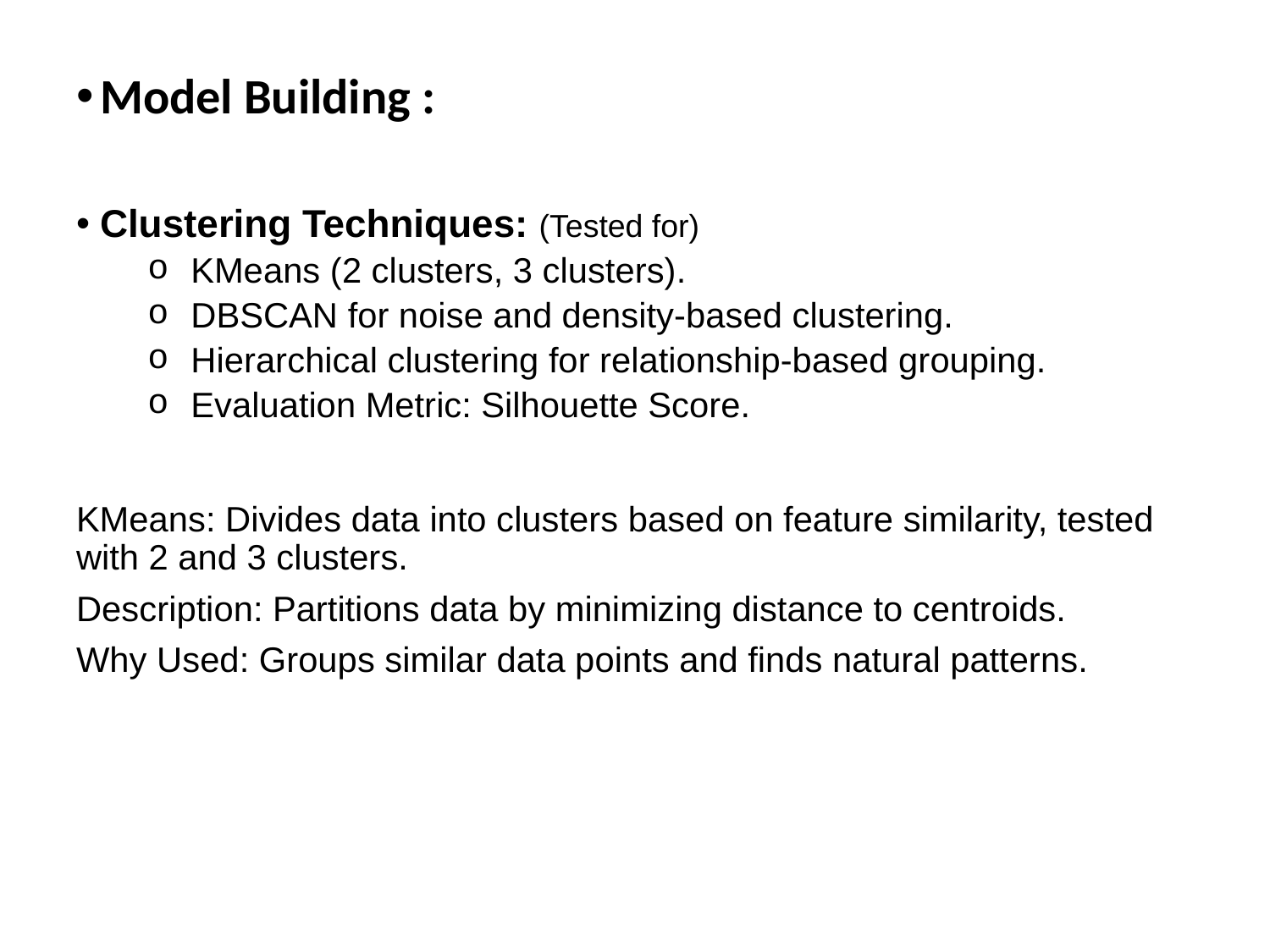

Model Building :

Clustering Techniques: (Tested for)
  KMeans (2 clusters, 3 clusters).
  DBSCAN for noise and density-based clustering.
  Hierarchical clustering for relationship-based grouping.
  Evaluation Metric: Silhouette Score.

KMeans: Divides data into clusters based on feature similarity, tested with 2 and 3 clusters.
Description: Partitions data by minimizing distance to centroids.
Why Used: Groups similar data points and finds natural patterns.